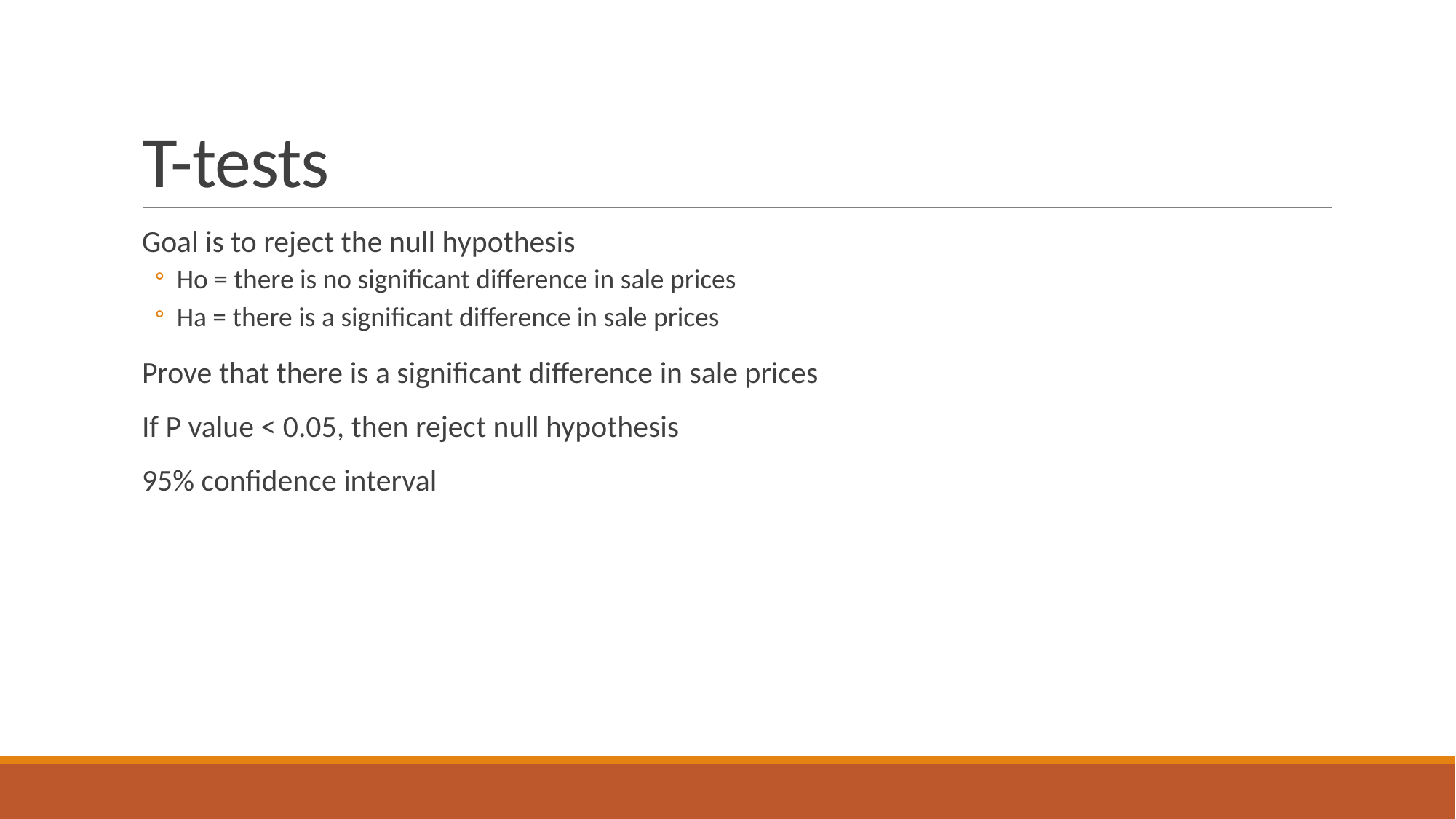

# T-tests
Goal is to reject the null hypothesis
Ho = there is no significant difference in sale prices
Ha = there is a significant difference in sale prices
Prove that there is a significant difference in sale prices
If P value < 0.05, then reject null hypothesis
95% confidence interval